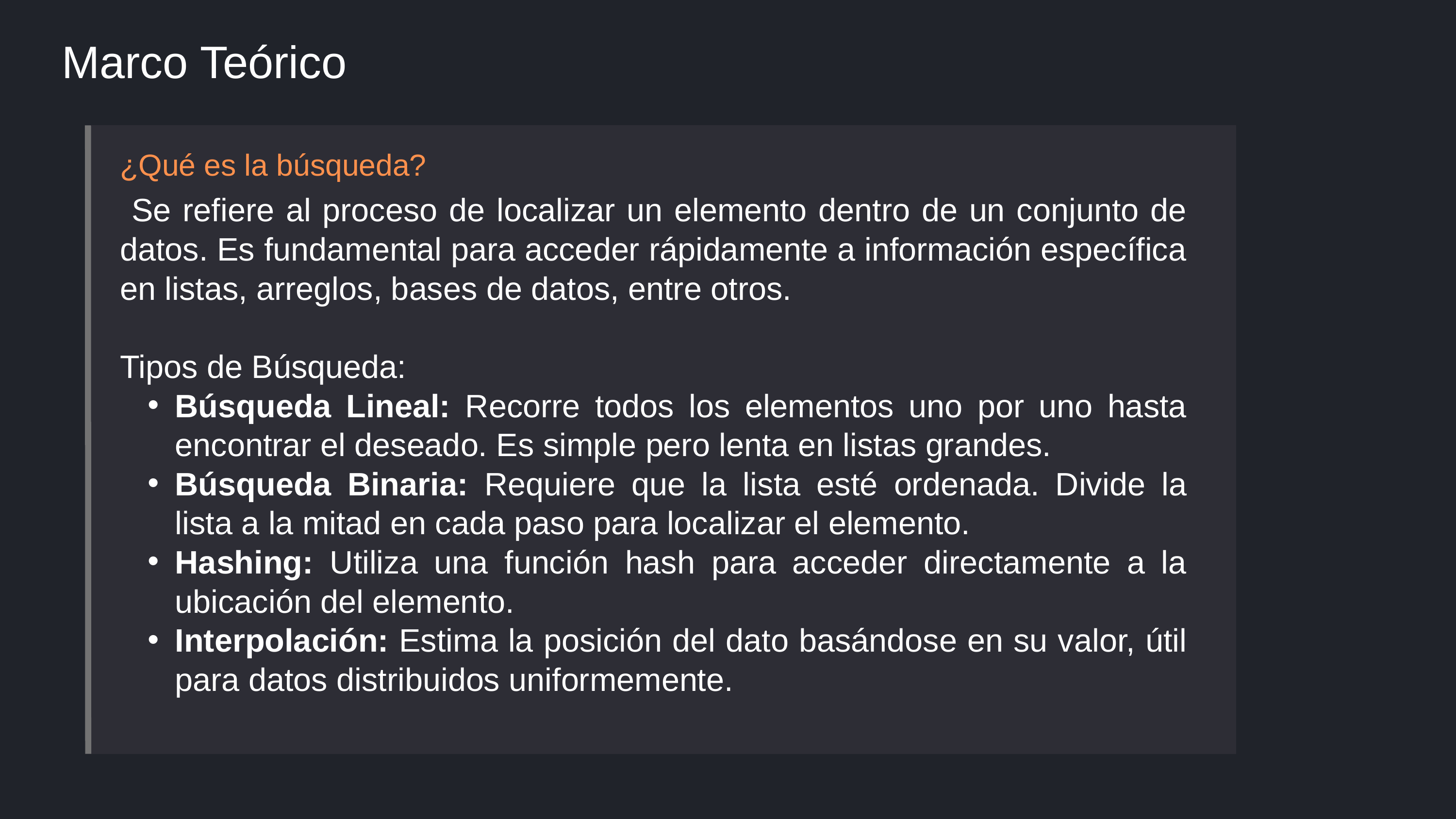

Marco Teórico

¿Qué es la búsqueda?
 Se refiere al proceso de localizar un elemento dentro de un conjunto de datos. Es fundamental para acceder rápidamente a información específica en listas, arreglos, bases de datos, entre otros.

Tipos de Búsqueda:
Búsqueda Lineal: Recorre todos los elementos uno por uno hasta encontrar el deseado. Es simple pero lenta en listas grandes.
Búsqueda Binaria: Requiere que la lista esté ordenada. Divide la lista a la mitad en cada paso para localizar el elemento.
Hashing: Utiliza una función hash para acceder directamente a la ubicación del elemento.
Interpolación: Estima la posición del dato basándose en su valor, útil para datos distribuidos uniformemente.